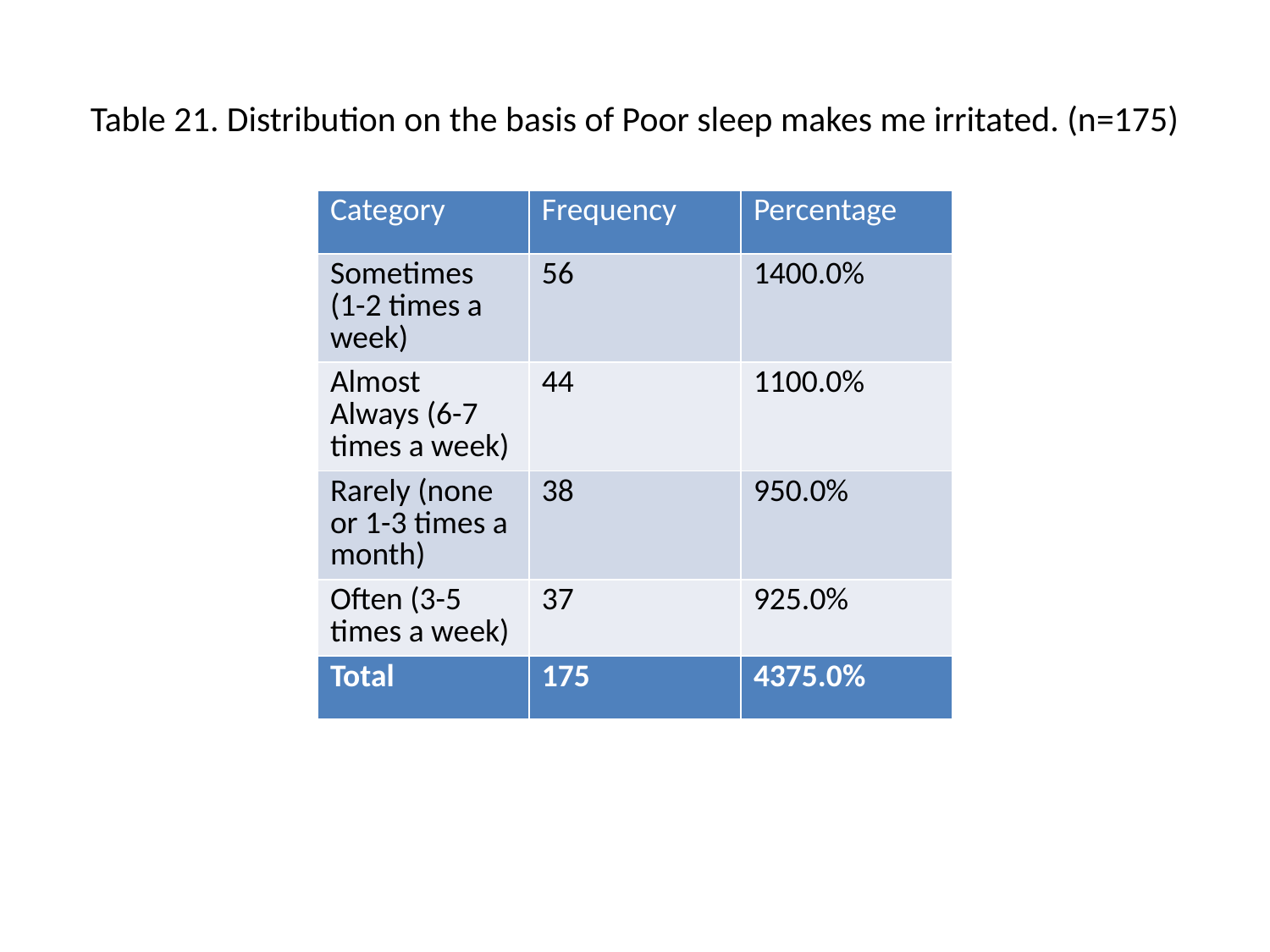

# Table 21. Distribution on the basis of Poor sleep makes me irritated. (n=175)
| Category | Frequency | Percentage |
| --- | --- | --- |
| Sometimes (1-2 times a week) | 56 | 1400.0% |
| Almost Always (6-7 times a week) | 44 | 1100.0% |
| Rarely (none or 1-3 times a month) | 38 | 950.0% |
| Often (3-5 times a week) | 37 | 925.0% |
| Total | 175 | 4375.0% |